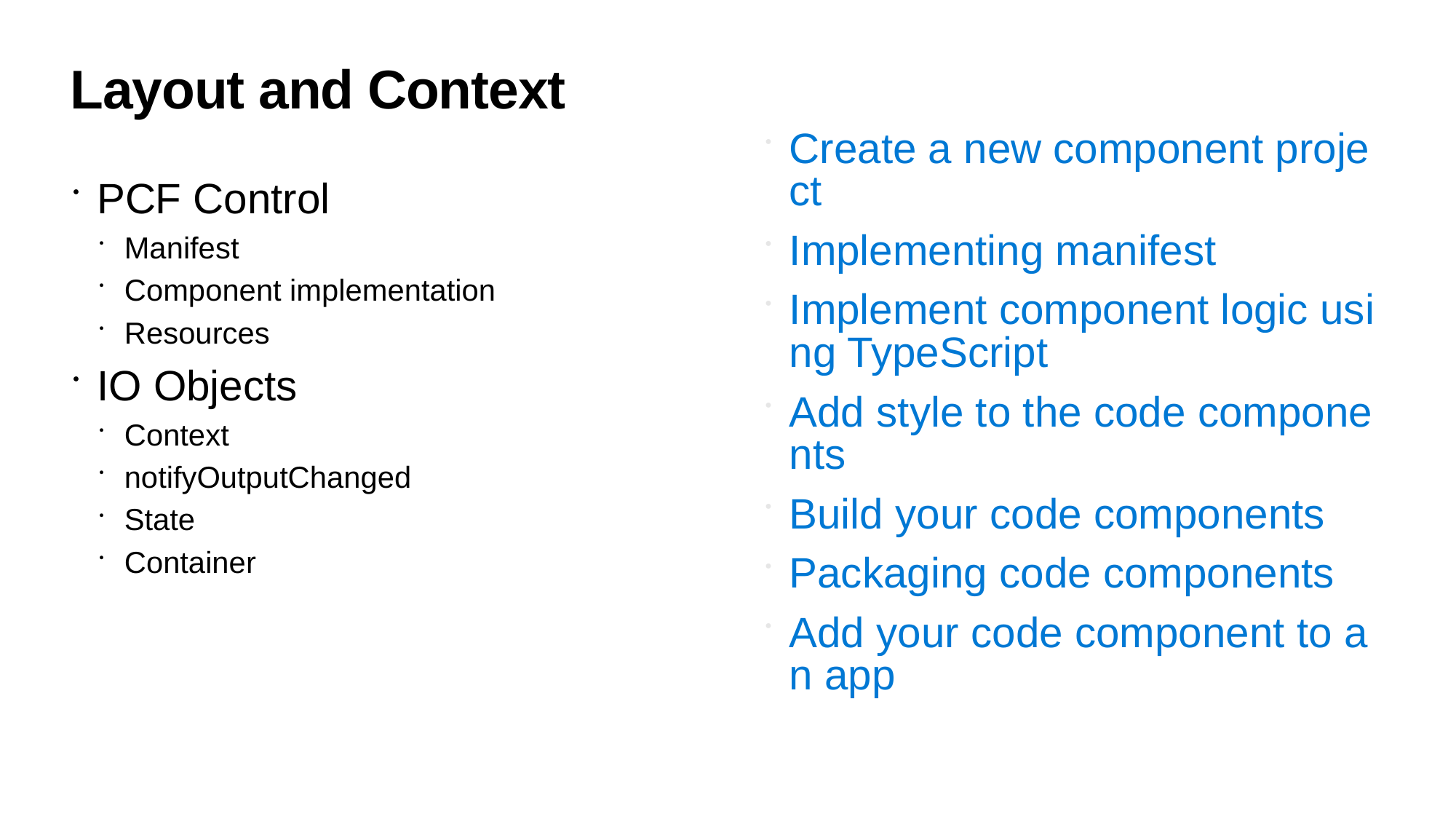

# Layout and Context
Create a new component project
Implementing manifest
Implement component logic using TypeScript
Add style to the code components
Build your code components
Packaging code components
Add your code component to an app

PCF Control
Manifest
Component implementation
Resources
IO Objects
Context
notifyOutputChanged
State
Container